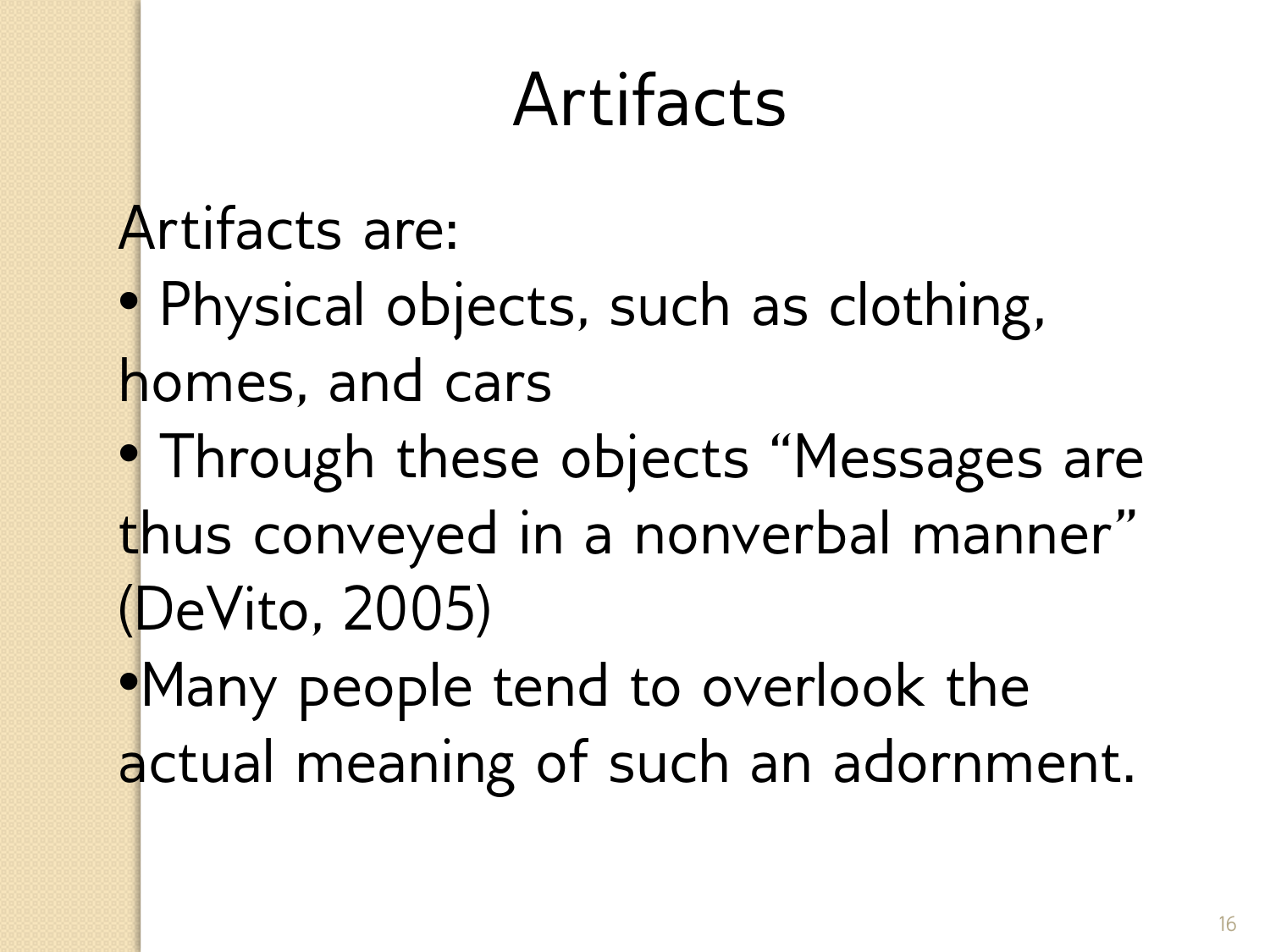

Artifacts
Artifacts are:
 Physical objects, such as clothing, homes, and cars
 Through these objects “Messages are thus conveyed in a nonverbal manner” (DeVito, 2005)
Many people tend to overlook the actual meaning of such an adornment.
16